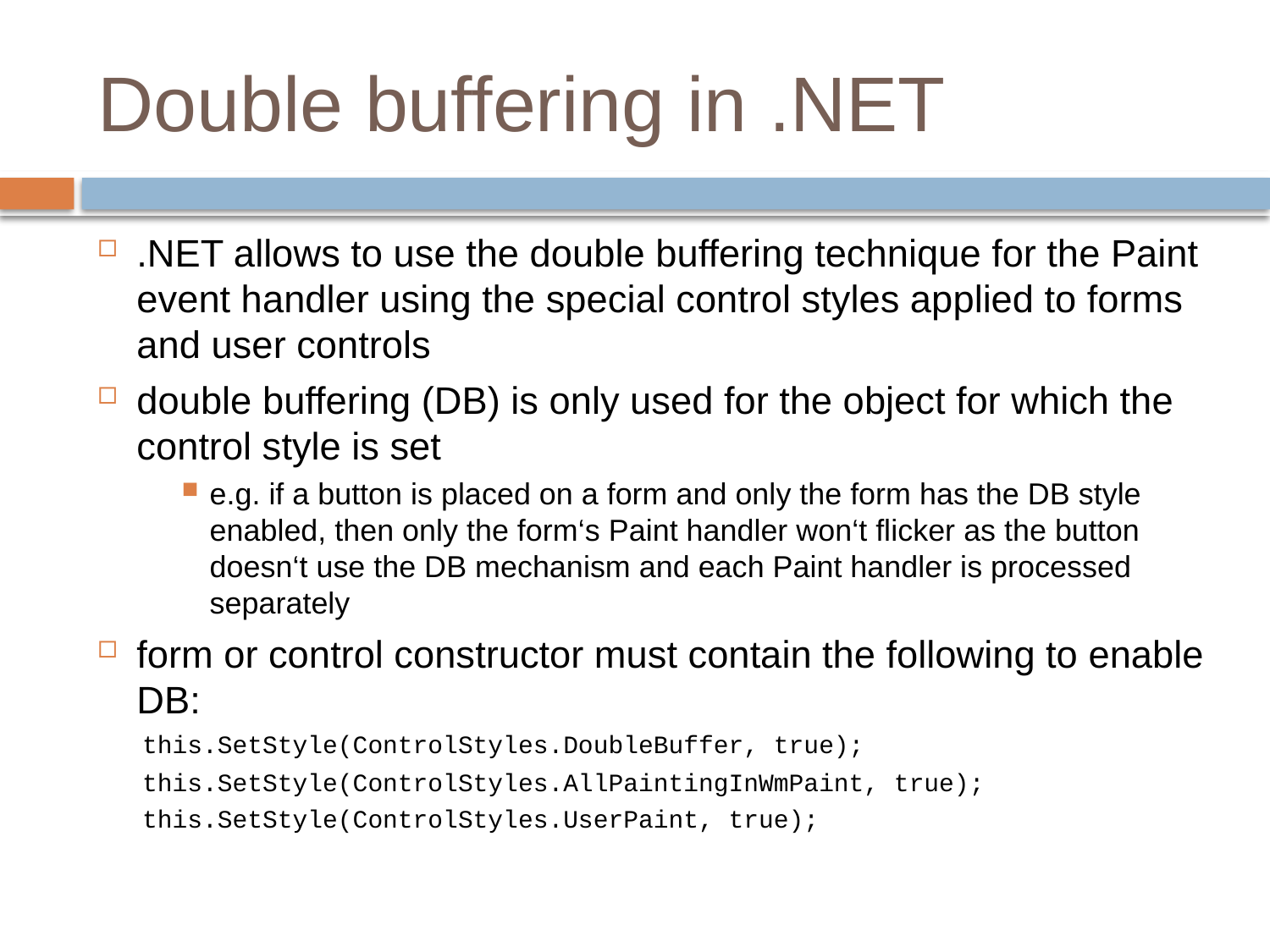

# Double buffering in .NET
.NET allows to use the double buffering technique for the Paint event handler using the special control styles applied to forms and user controls
double buffering (DB) is only used for the object for which the control style is set
e.g. if a button is placed on a form and only the form has the DB style enabled, then only the form‘s Paint handler won‘t flicker as the button doesn‘t use the DB mechanism and each Paint handler is processed separately
form or control constructor must contain the following to enable DB:
this.SetStyle(ControlStyles.DoubleBuffer, true);
this.SetStyle(ControlStyles.AllPaintingInWmPaint, true);
this.SetStyle(ControlStyles.UserPaint, true);